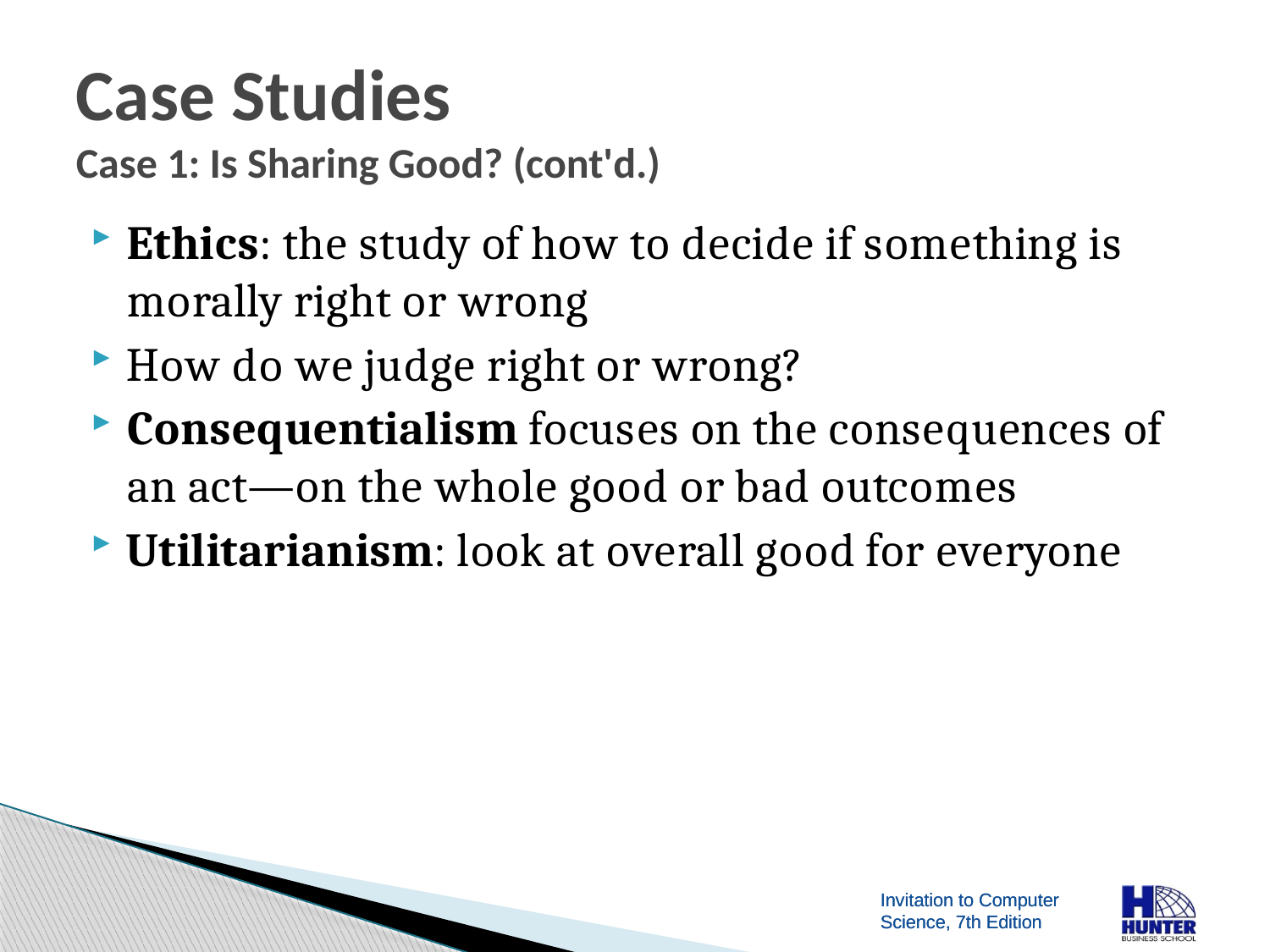

# Case Studies Case 1: Is Sharing Good? (cont'd.)
Ethics: the study of how to decide if something is morally right or wrong
How do we judge right or wrong?
Consequentialism focuses on the consequences of an act—on the whole good or bad outcomes
Utilitarianism: look at overall good for everyone